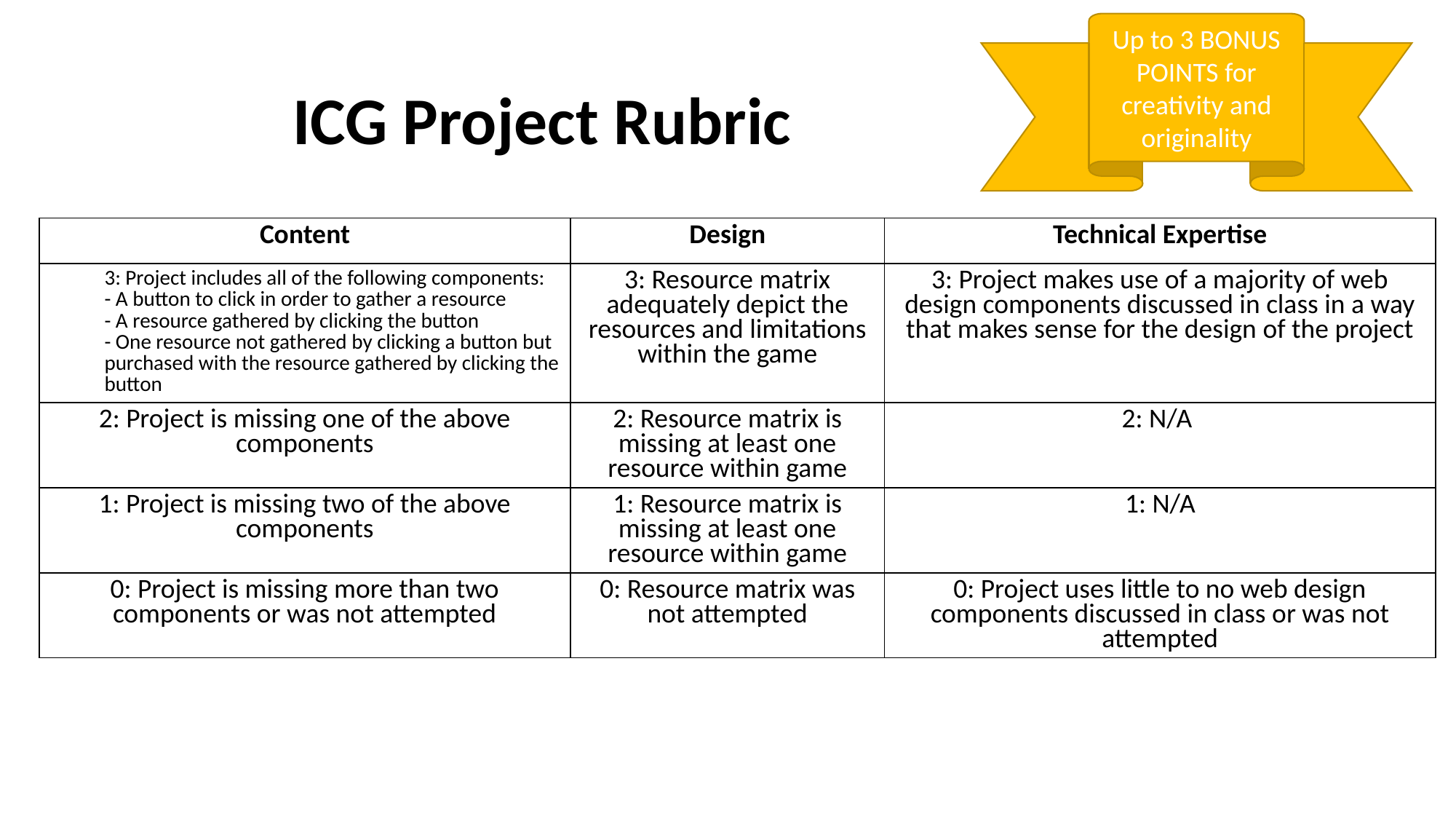

Up to 3 BONUS POINTS for creativity and originality
# ICG Project Rubric
| Content | Design | Technical Expertise |
| --- | --- | --- |
| 3: Project includes all of the following components: - A button to click in order to gather a resource - A resource gathered by clicking the button - One resource not gathered by clicking a button but purchased with the resource gathered by clicking the button | 3: Resource matrix adequately depict the resources and limitations within the game | 3: Project makes use of a majority of web design components discussed in class in a way that makes sense for the design of the project |
| 2: Project is missing one of the above components | 2: Resource matrix is missing at least one resource within game | 2: N/A |
| 1: Project is missing two of the above components | 1: Resource matrix is missing at least one resource within game | 1: N/A |
| 0: Project is missing more than two components or was not attempted | 0: Resource matrix was not attempted | 0: Project uses little to no web design components discussed in class or was not attempted |